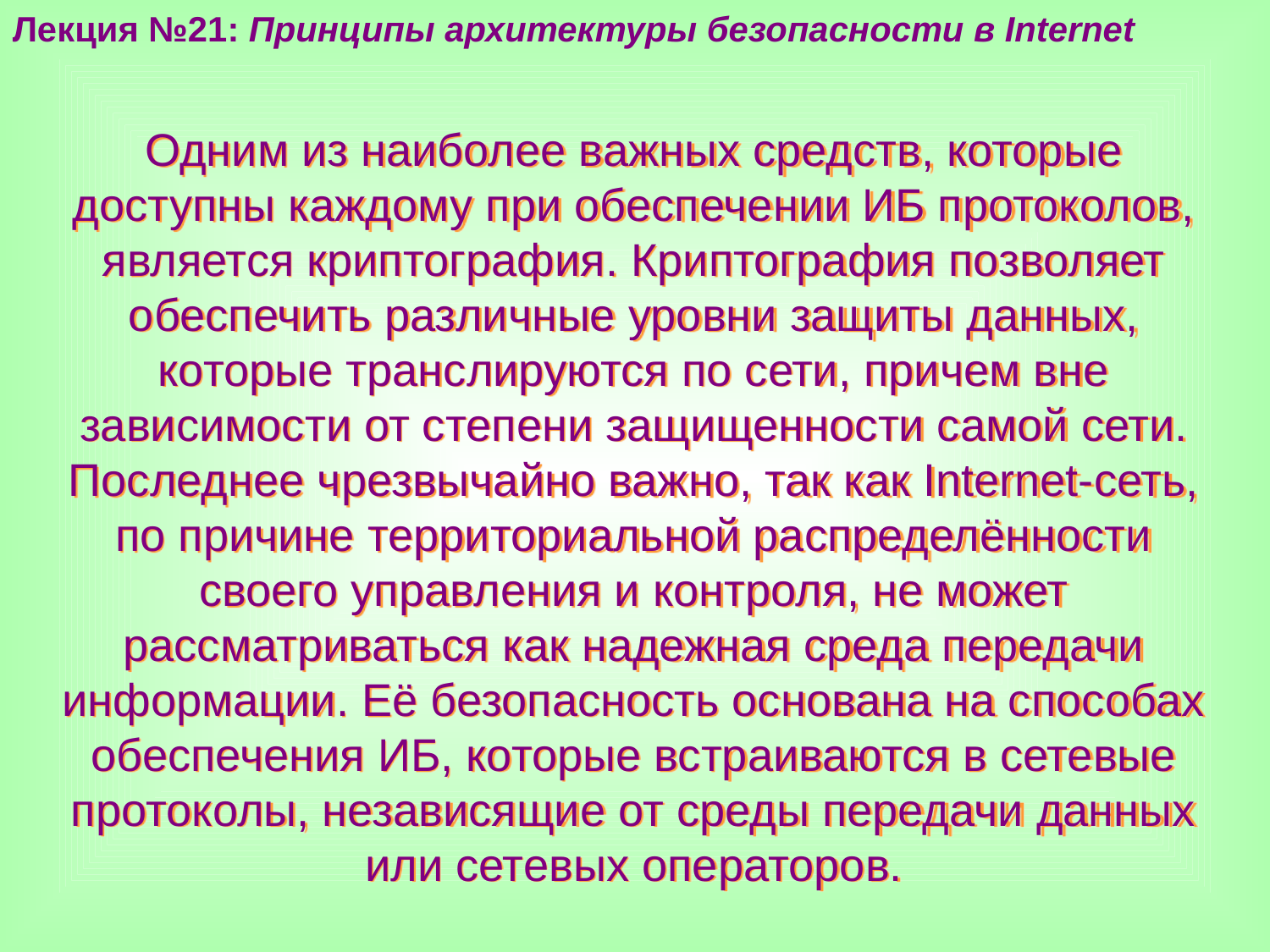

Лекция №21: Принципы архитектуры безопасности в Internet
Одним из наиболее важных средств, которые доступны каждому при обеспечении ИБ протоколов, является криптография. Криптография позволяет обеспечить различные уровни защиты данных, которые транслируются по сети, причем вне зависимости от степени защищенности самой сети. Последнее чрезвычайно важно, так как Internet-сеть, по причине территориальной распределённости своего управления и контроля, не может рассматриваться как надежная среда передачи информации. Её безопасность основана на способах обеспечения ИБ, которые встраиваются в сетевые протоколы, независящие от среды передачи данных или сетевых операторов.